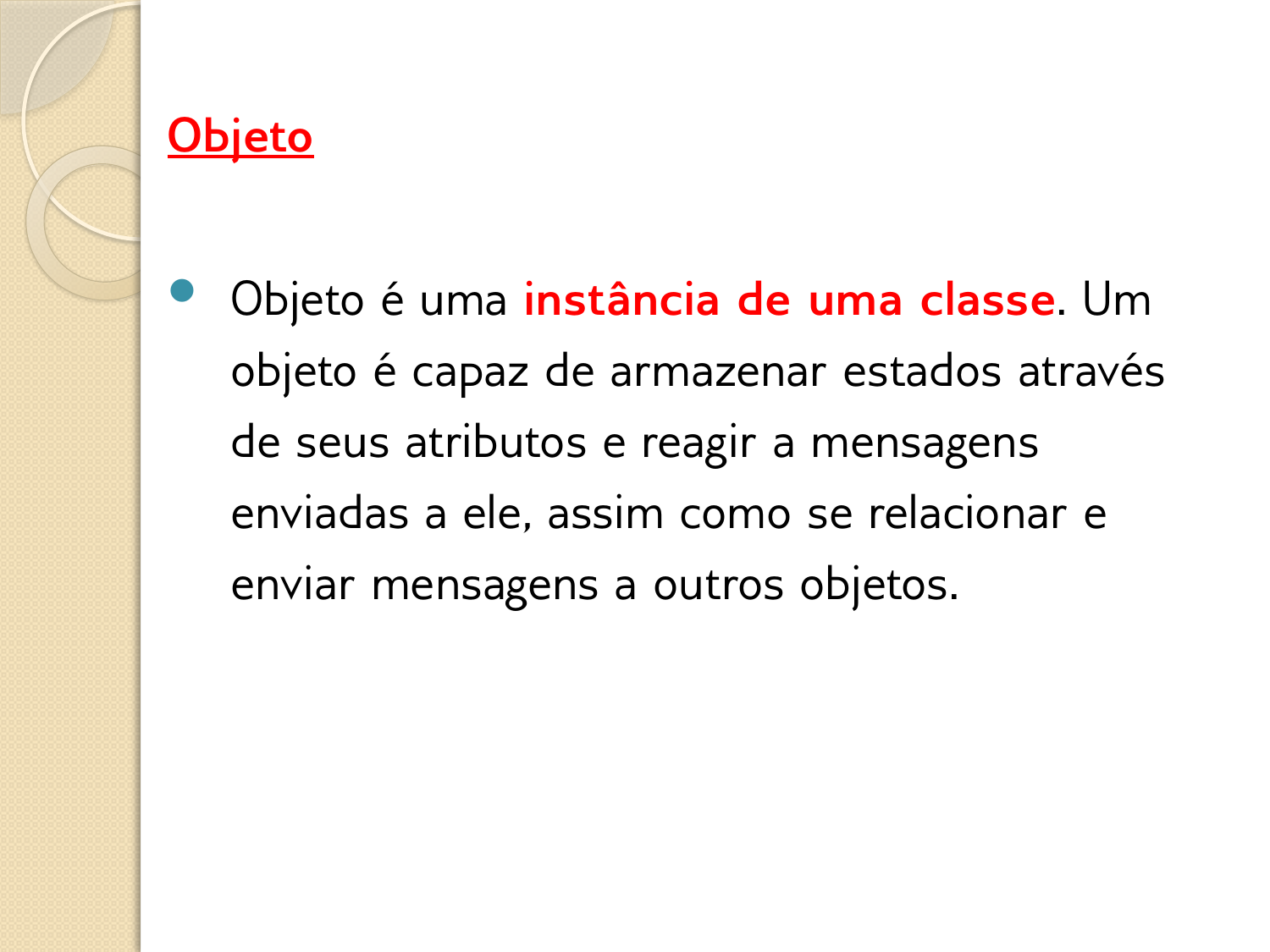

Objeto

Objeto é uma instância de uma classe. Um objeto é capaz de armazenar estados através de seus atributos e reagir a mensagens enviadas a ele, assim como se relacionar e enviar mensagens a outros objetos.